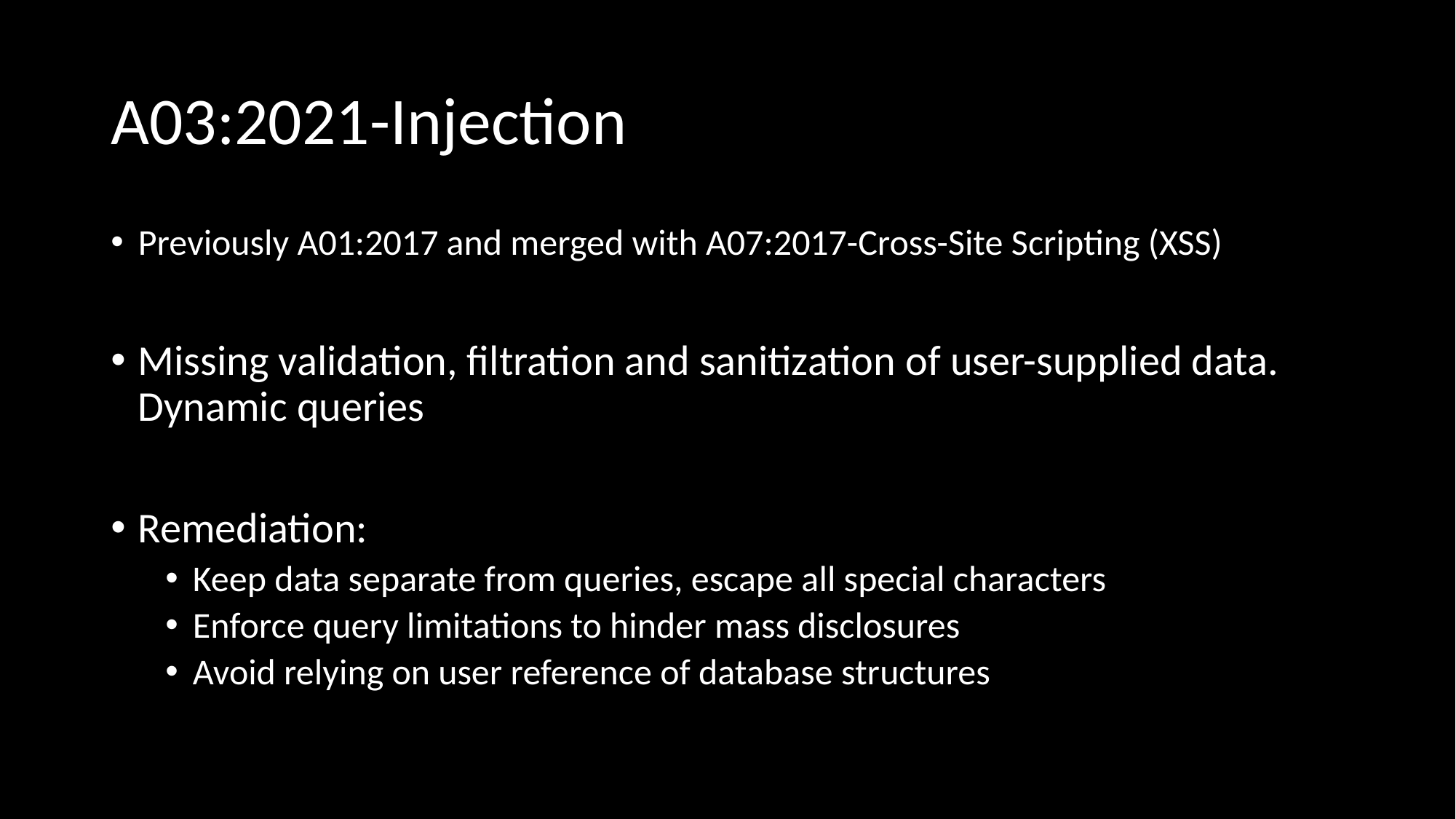

# A03:2021-Injection
Previously A01:2017 and merged with A07:2017-Cross-Site Scripting (XSS)

Missing validation, filtration and sanitization of user-supplied data. Dynamic queries

Remediation:
Keep data separate from queries, escape all special characters
Enforce query limitations to hinder mass disclosures
Avoid relying on user reference of database structures